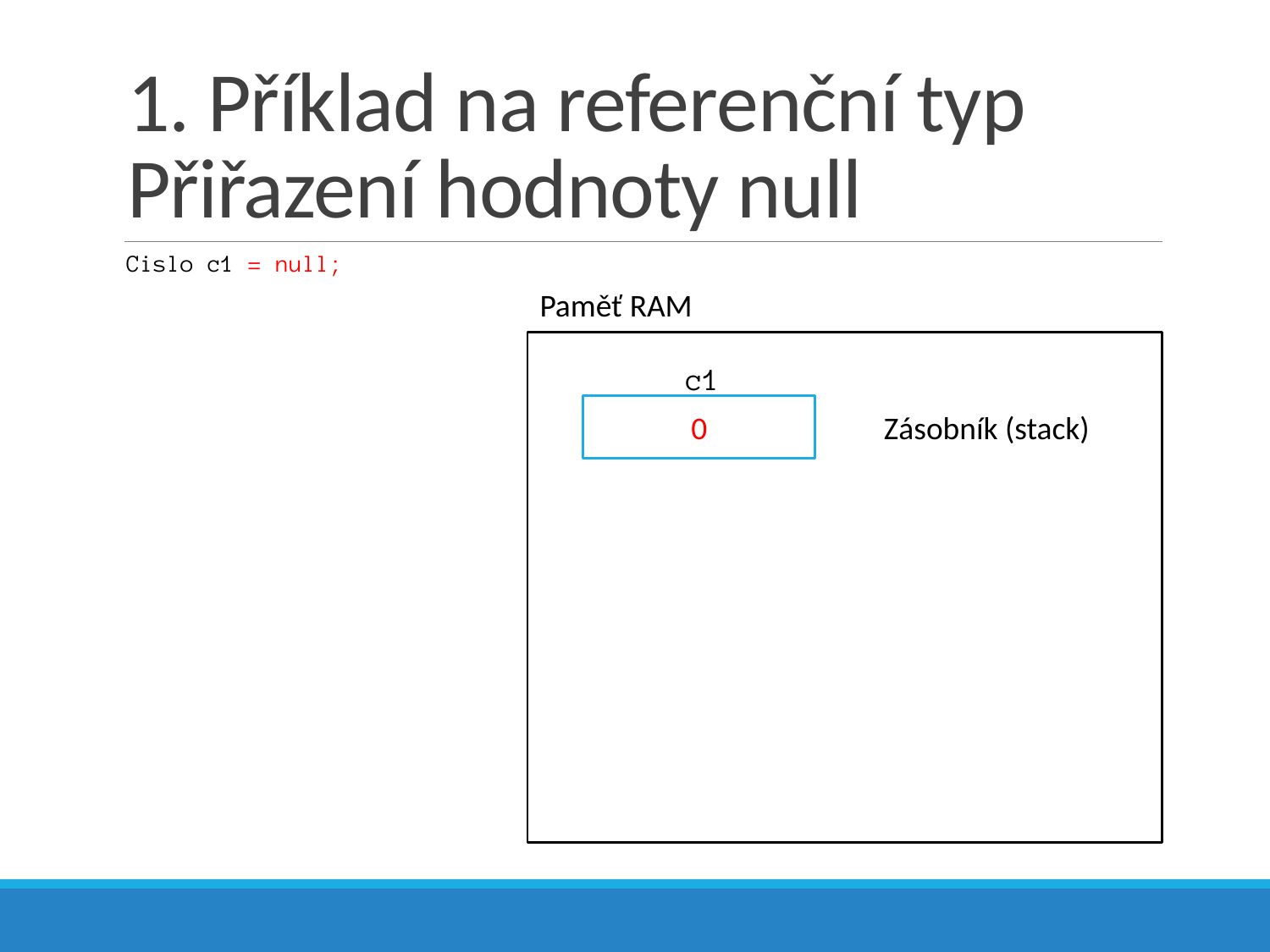

# 1. Příklad na referenční typ Přiřazení hodnoty null
Cislo c1 = null;

Paměť RAM

c1
0
Zásobník (stack)